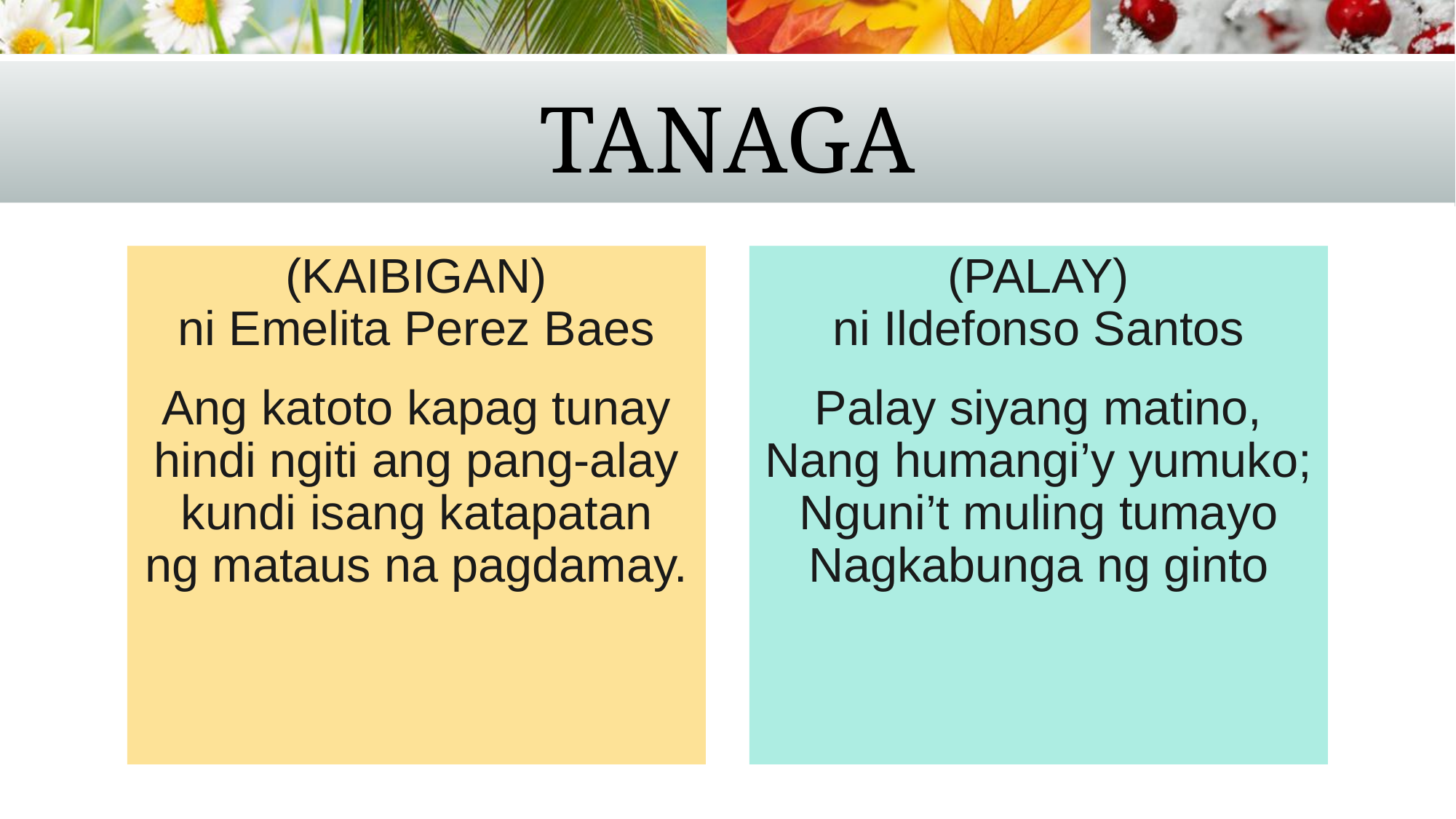

# TANAGA
(KAIBIGAN)
ni Emelita Perez Baes
Ang katoto kapag tunay
hindi ngiti ang pang-alay
kundi isang katapatan
ng mataus na pagdamay.

(PALAY)
ni Ildefonso Santos
Palay siyang matino,
Nang humangi’y yumuko;
Nguni’t muling tumayo
Nagkabunga ng ginto